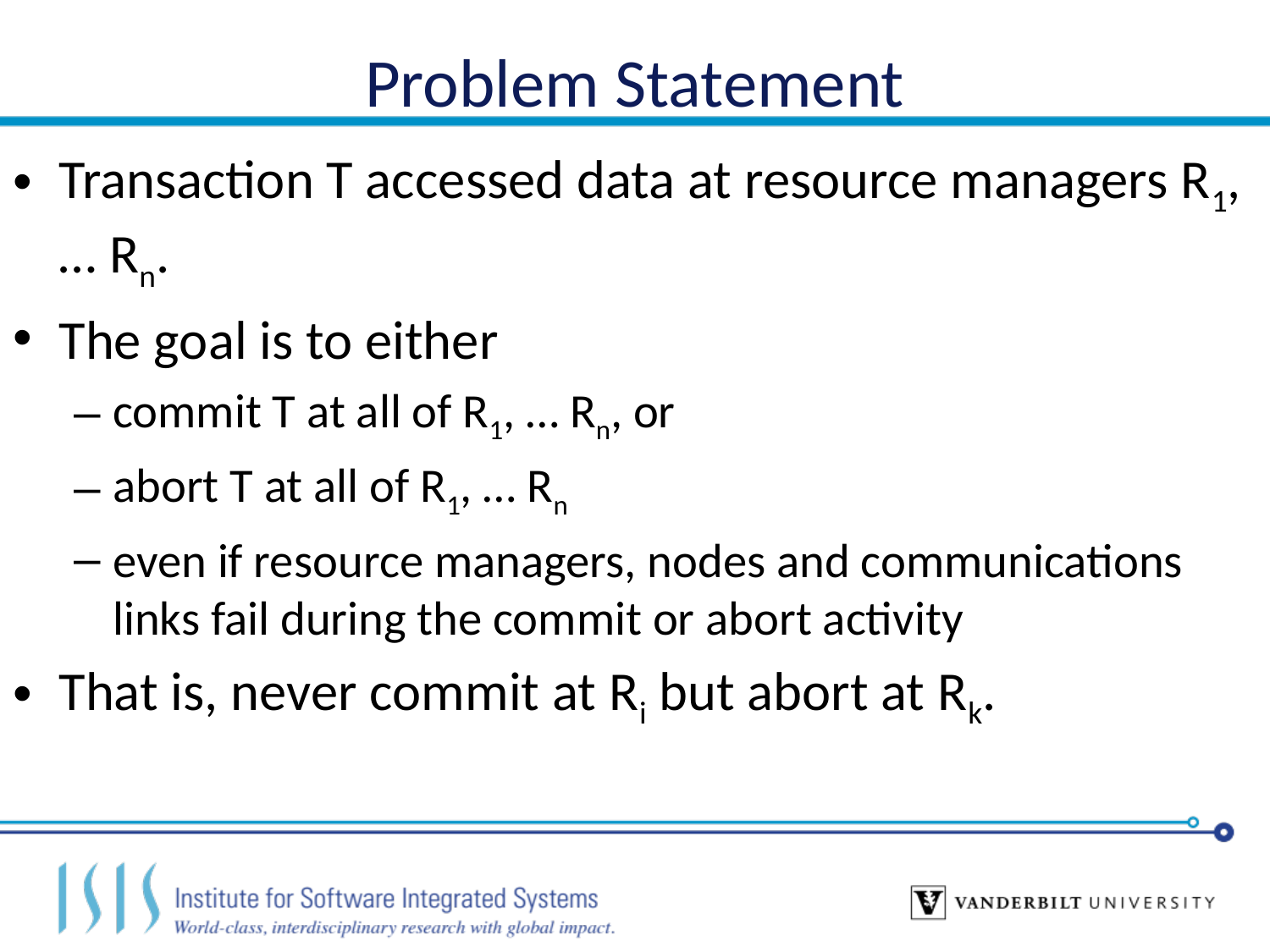

# Problem Statement
Transaction T accessed data at resource managers R1, … Rn.
The goal is to either
commit T at all of R1, … Rn, or
abort T at all of R1, … Rn
even if resource managers, nodes and communications links fail during the commit or abort activity
That is, never commit at Ri but abort at Rk.